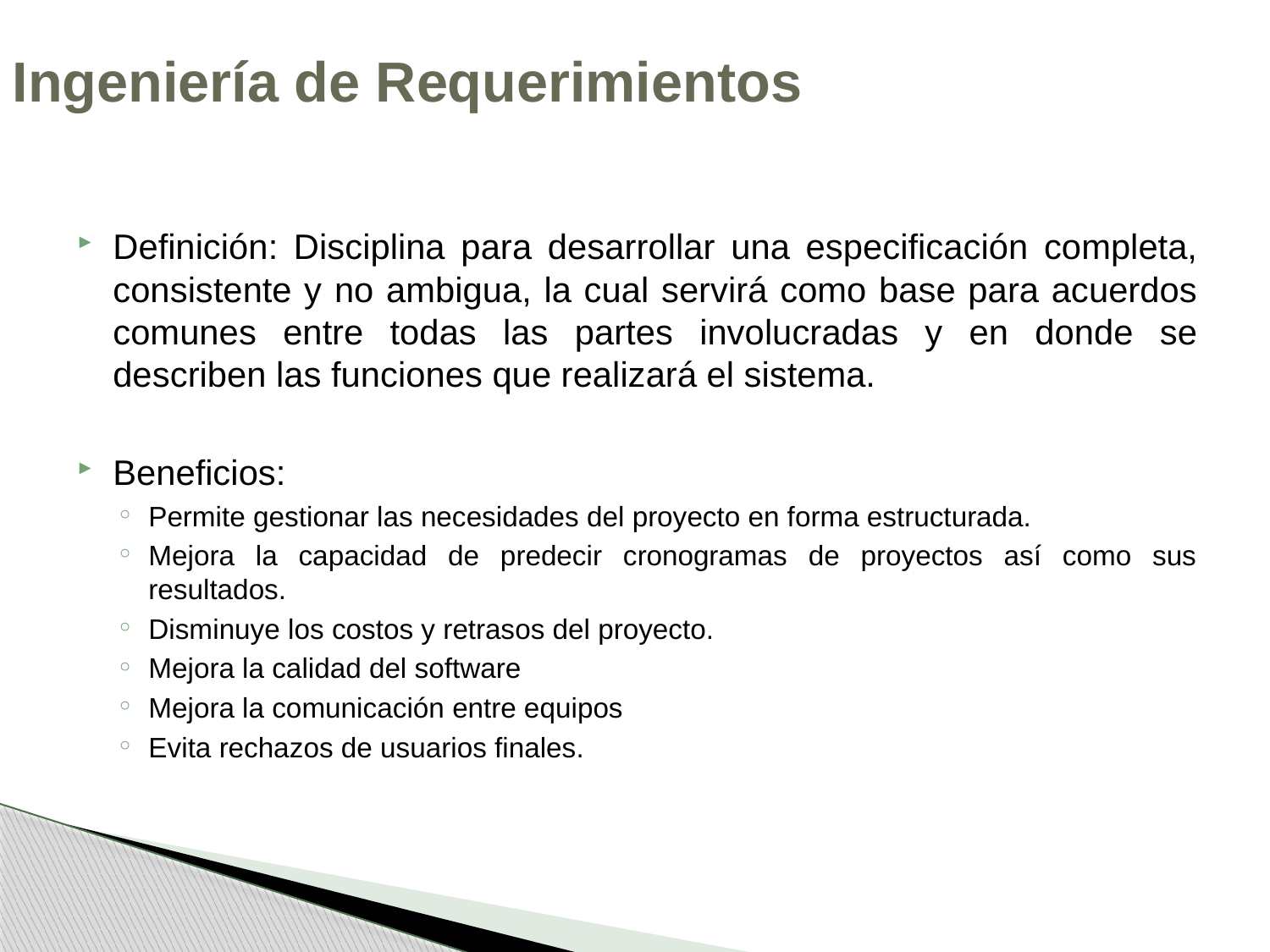

# Ingeniería de Requerimientos
Definición: Disciplina para desarrollar una especificación completa, consistente y no ambigua, la cual servirá como base para acuerdos comunes entre todas las partes involucradas y en donde se describen las funciones que realizará el sistema.

Beneficios:
Permite gestionar las necesidades del proyecto en forma estructurada.
Mejora la capacidad de predecir cronogramas de proyectos así como sus resultados.
Disminuye los costos y retrasos del proyecto.
Mejora la calidad del software
Mejora la comunicación entre equipos
Evita rechazos de usuarios finales.